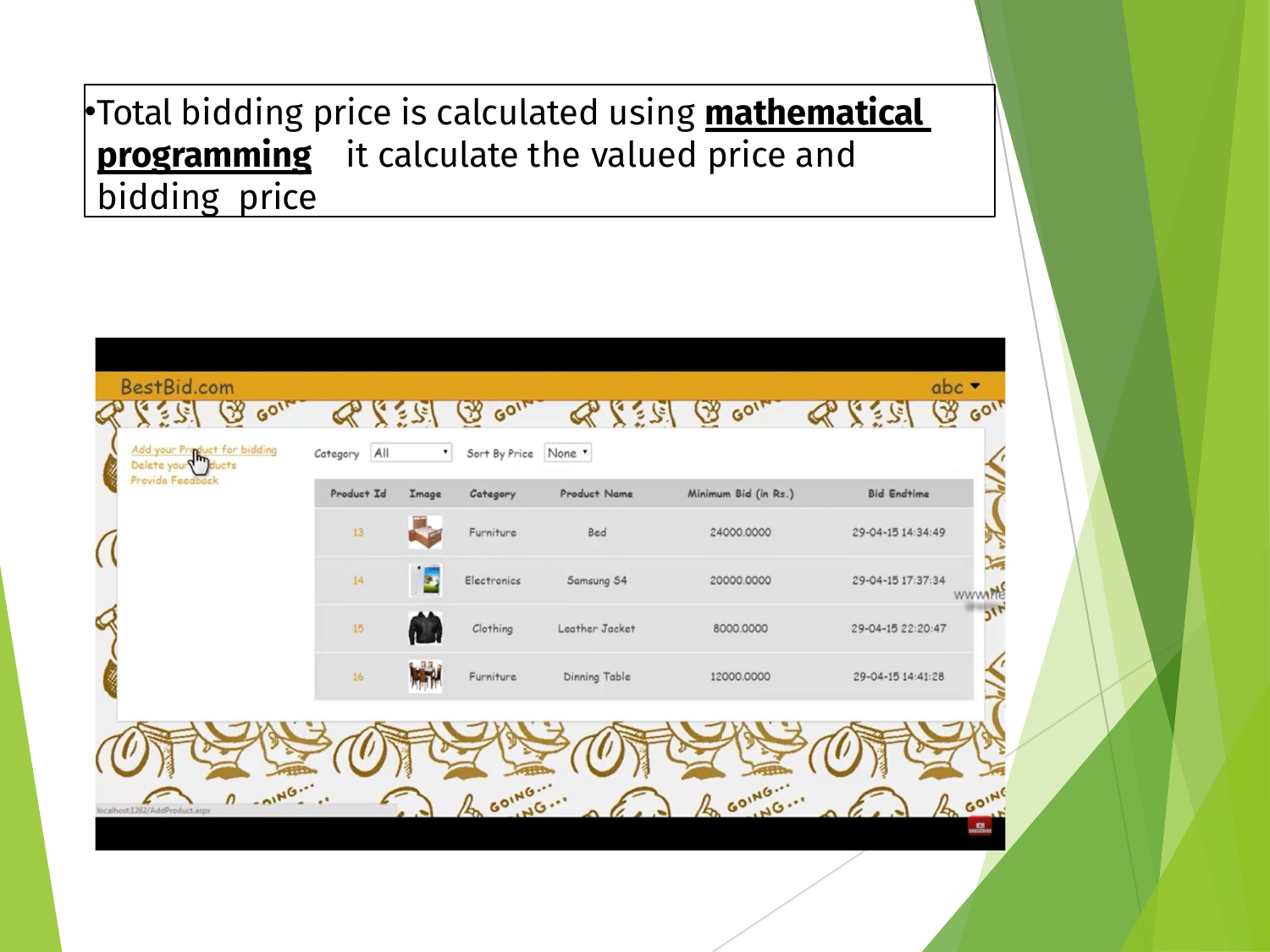

Total bidding price is calculated using mathematical  programming	it calculate the valued price and bidding  price